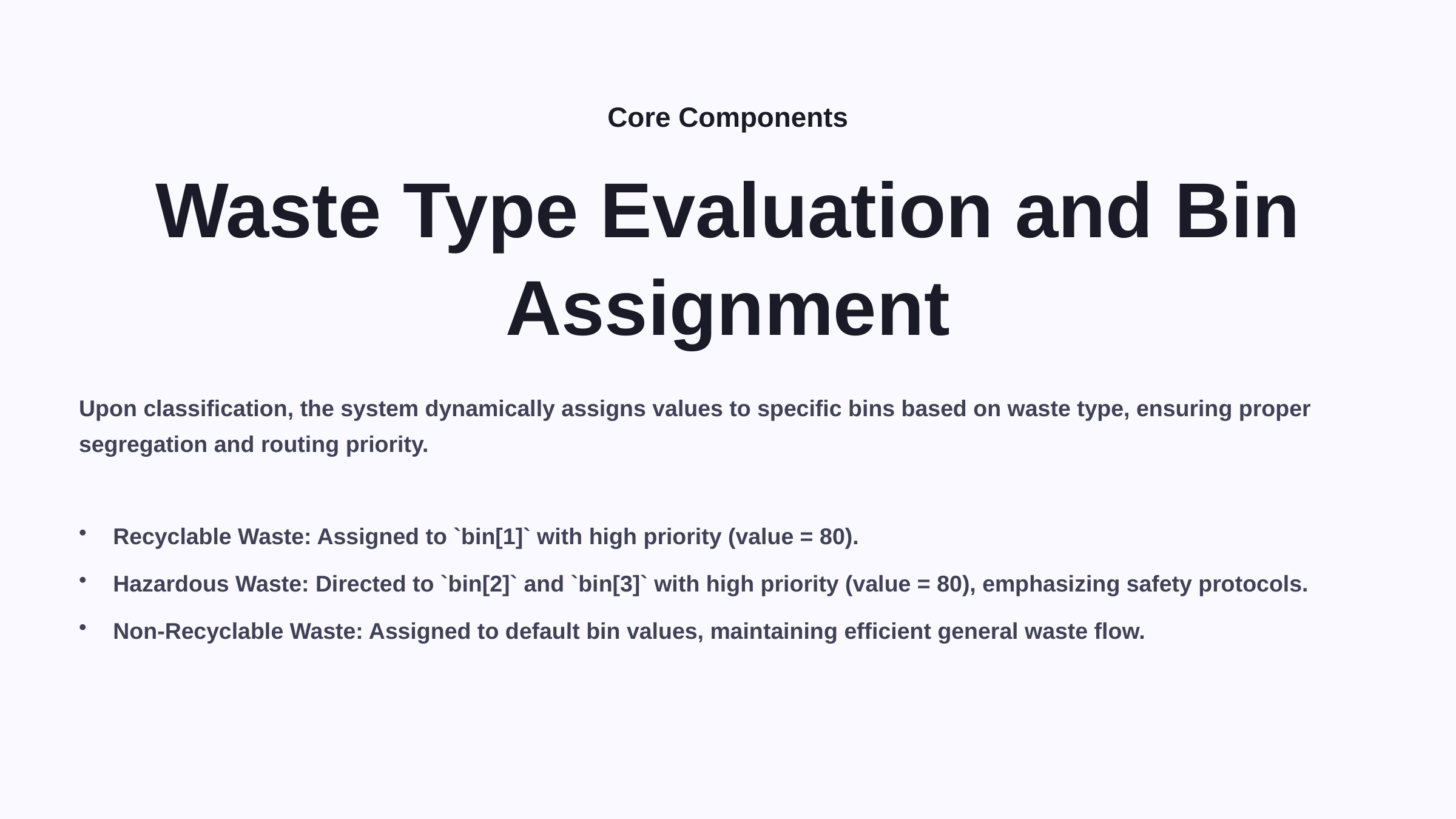

Core Components
Waste Type Evaluation and Bin Assignment
Upon classification, the system dynamically assigns values to specific bins based on waste type, ensuring proper segregation and routing priority.
Recyclable Waste: Assigned to `bin[1]` with high priority (value = 80).
Hazardous Waste: Directed to `bin[2]` and `bin[3]` with high priority (value = 80), emphasizing safety protocols.
Non-Recyclable Waste: Assigned to default bin values, maintaining efficient general waste flow.